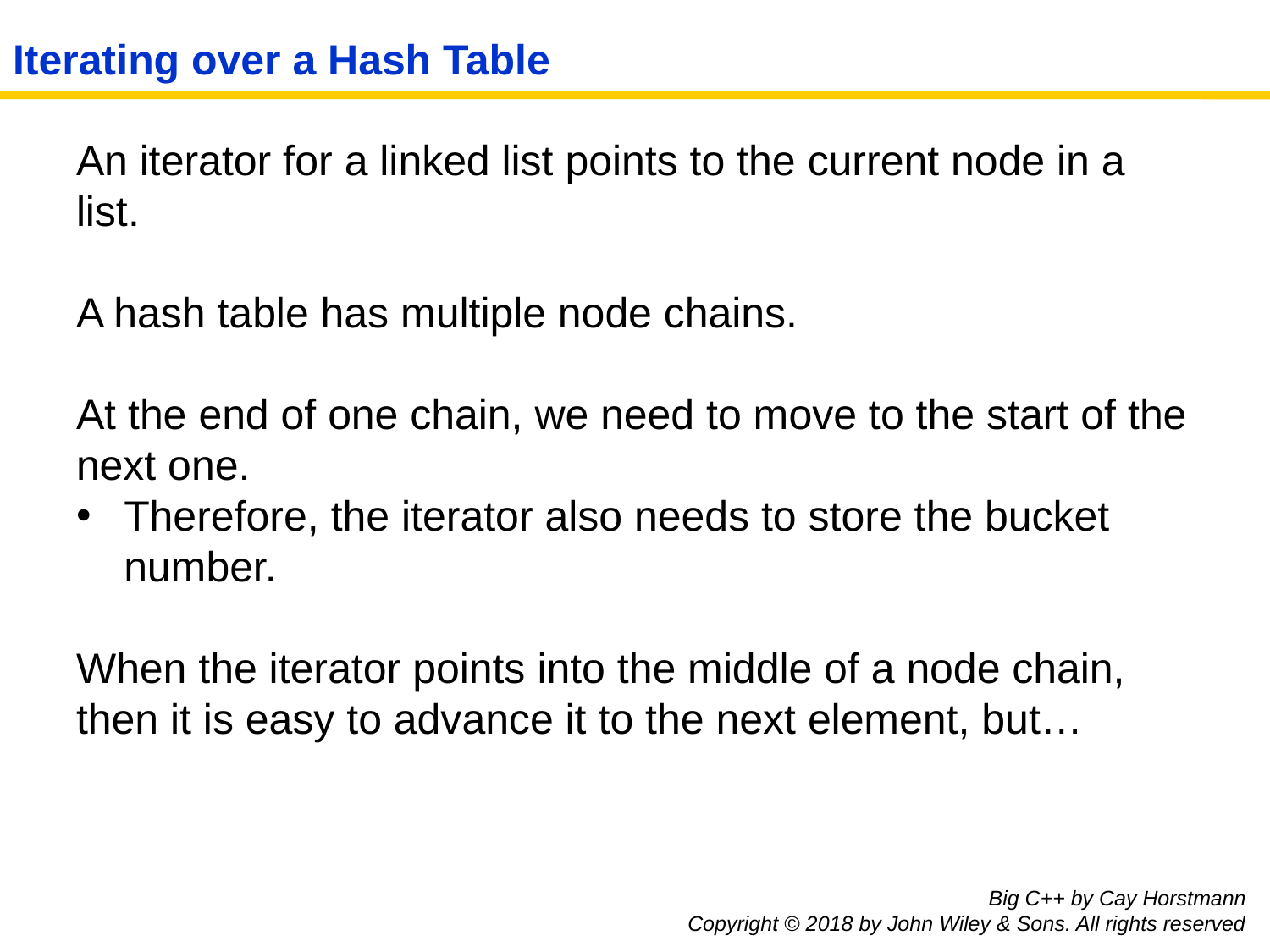

# Iterating over a Hash Table
An iterator for a linked list points to the current node in a list.

A hash table has multiple node chains.

At the end of one chain, we need to move to the start of the next one.
Therefore, the iterator also needs to store the bucket number.

When the iterator points into the middle of a node chain, then it is easy to advance it to the next element, but…

Big C++ by Cay Horstmann
Copyright © 2018 by John Wiley & Sons. All rights reserved